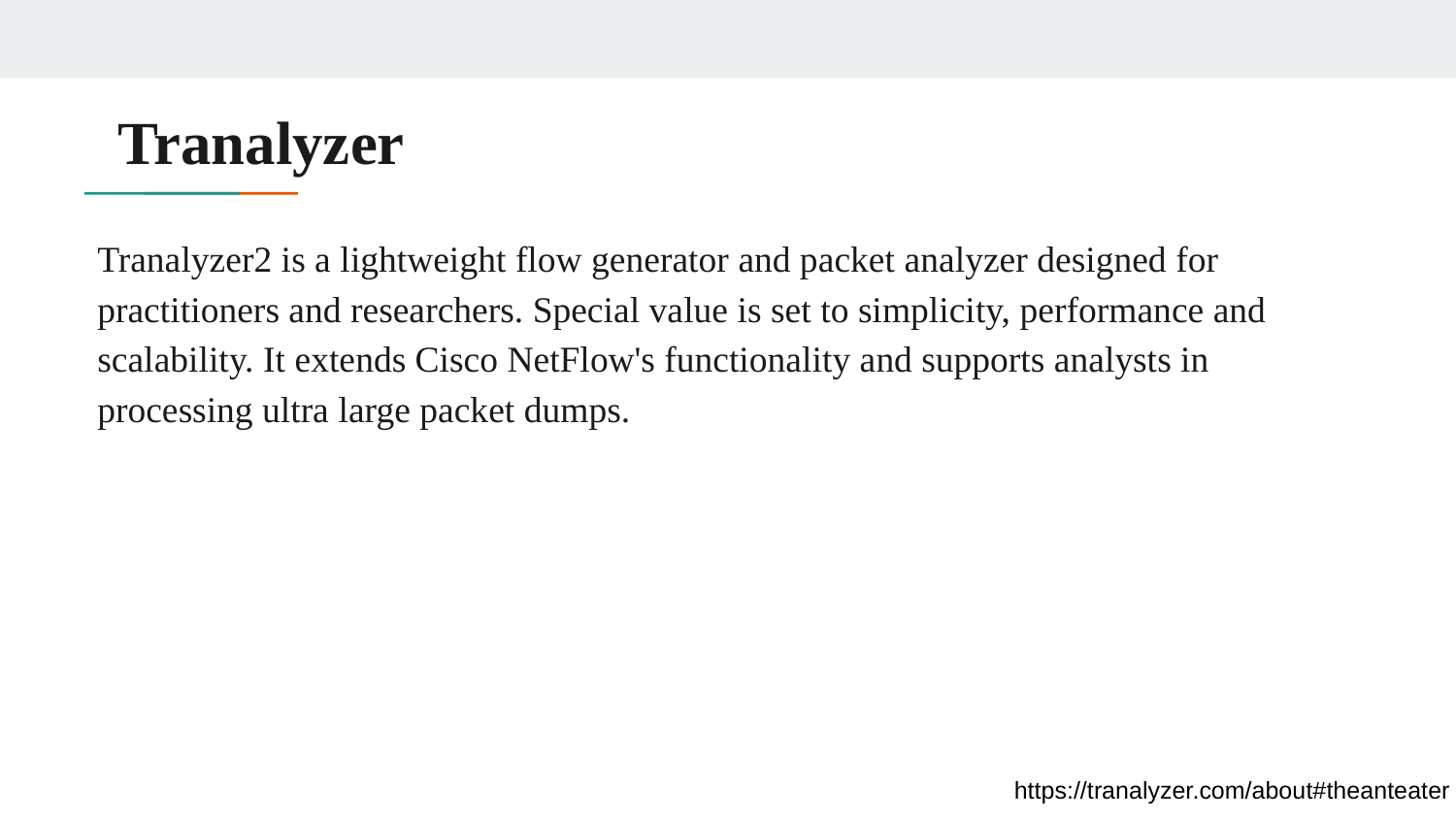

# Tranalyzer
Tranalyzer2 is a lightweight flow generator and packet analyzer designed for practitioners and researchers. Special value is set to simplicity, performance and scalability. It extends Cisco NetFlow's functionality and supports analysts in processing ultra large packet dumps.
https://tranalyzer.com/about#theanteater